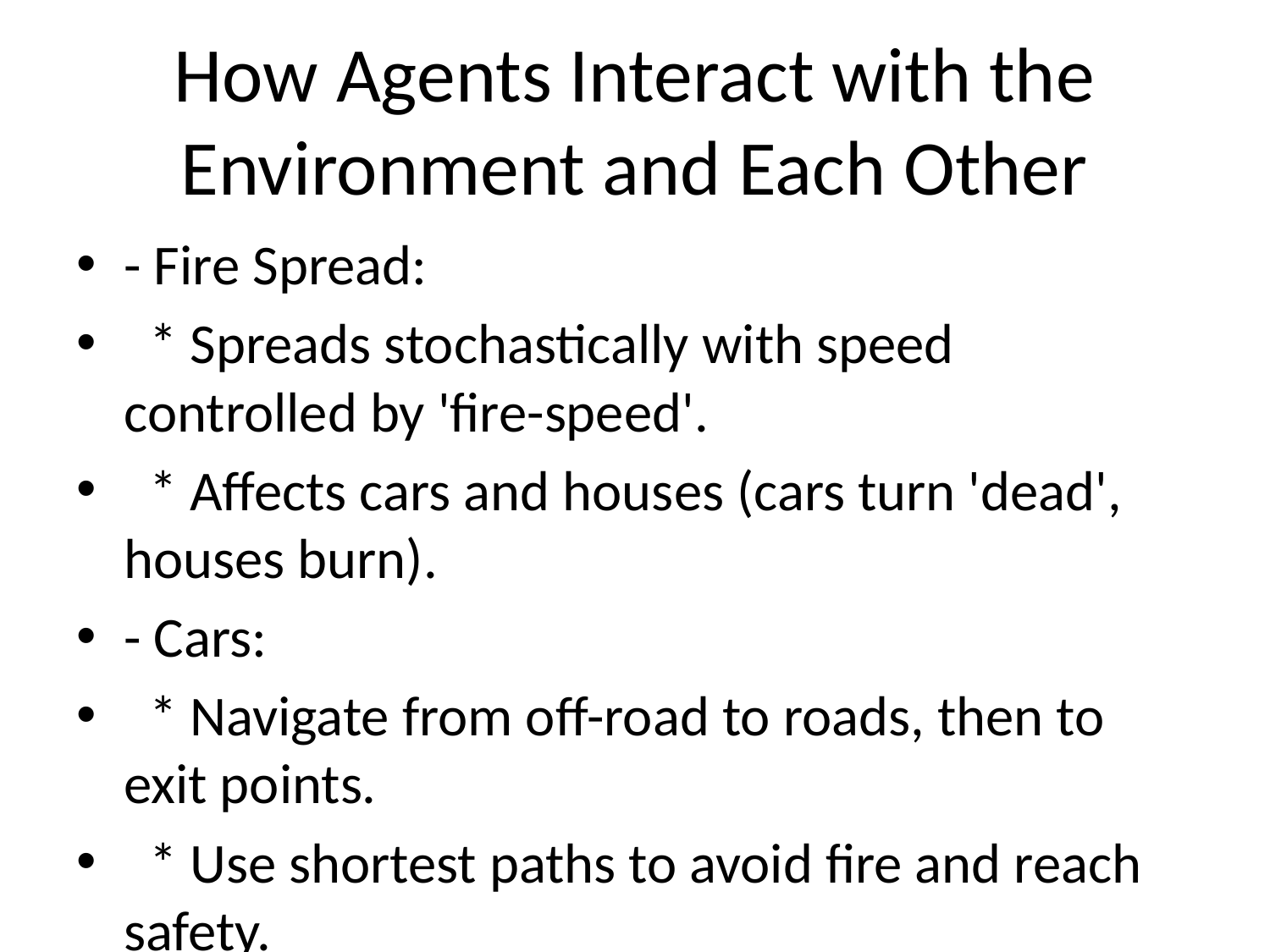

# How Agents Interact with the Environment and Each Other
- Fire Spread:
  * Spreads stochastically with speed controlled by 'fire-speed'.
  * Affects cars and houses (cars turn 'dead', houses burn).
- Cars:
  * Navigate from off-road to roads, then to exit points.
  * Use shortest paths to avoid fire and reach safety.
- Houses:
  * Burn if they come in contact with fire.